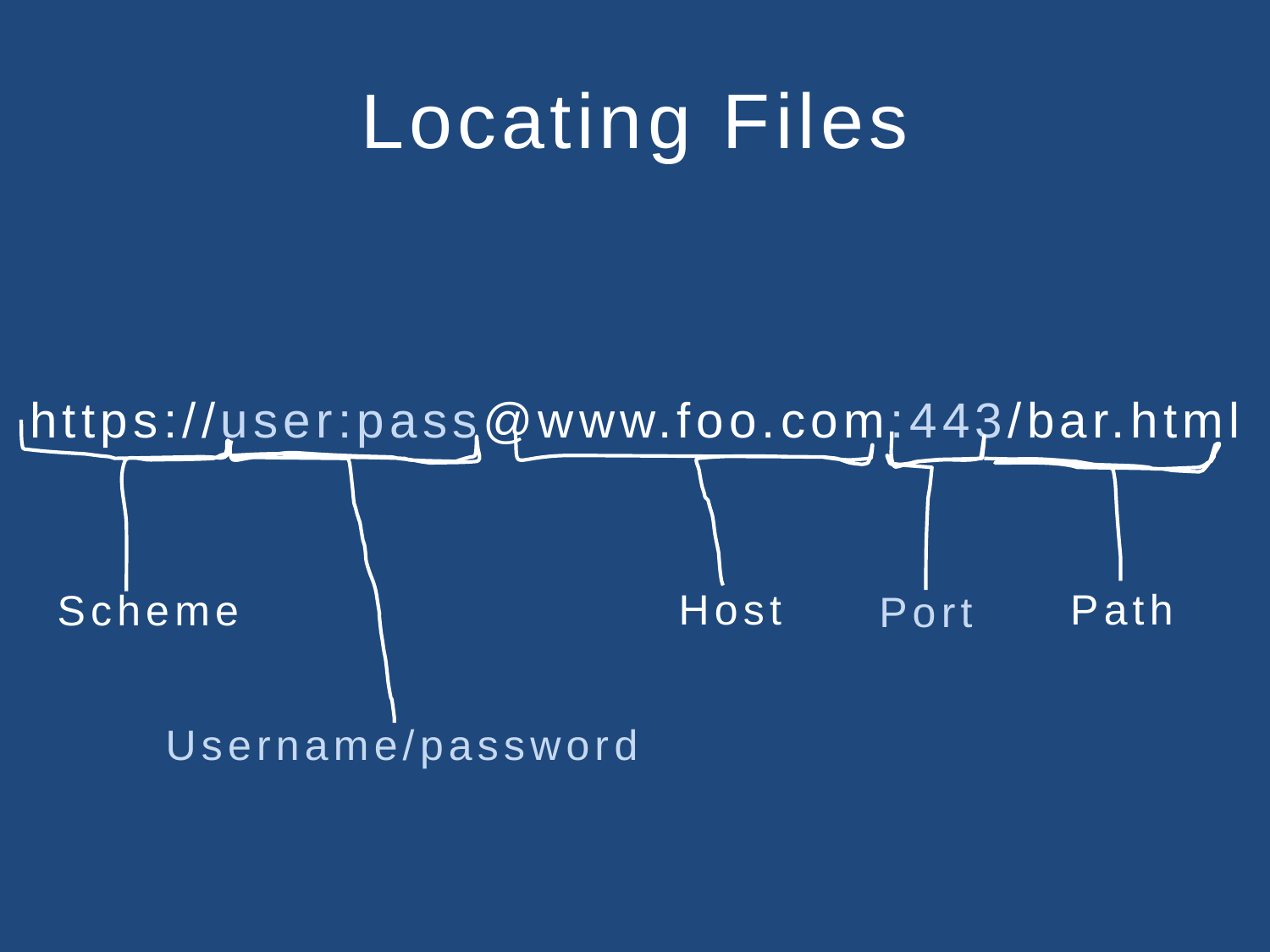

# Locating Files
https://user:pass@www.foo.com:443/bar.html

Host
Path
Scheme
Port
Username/password